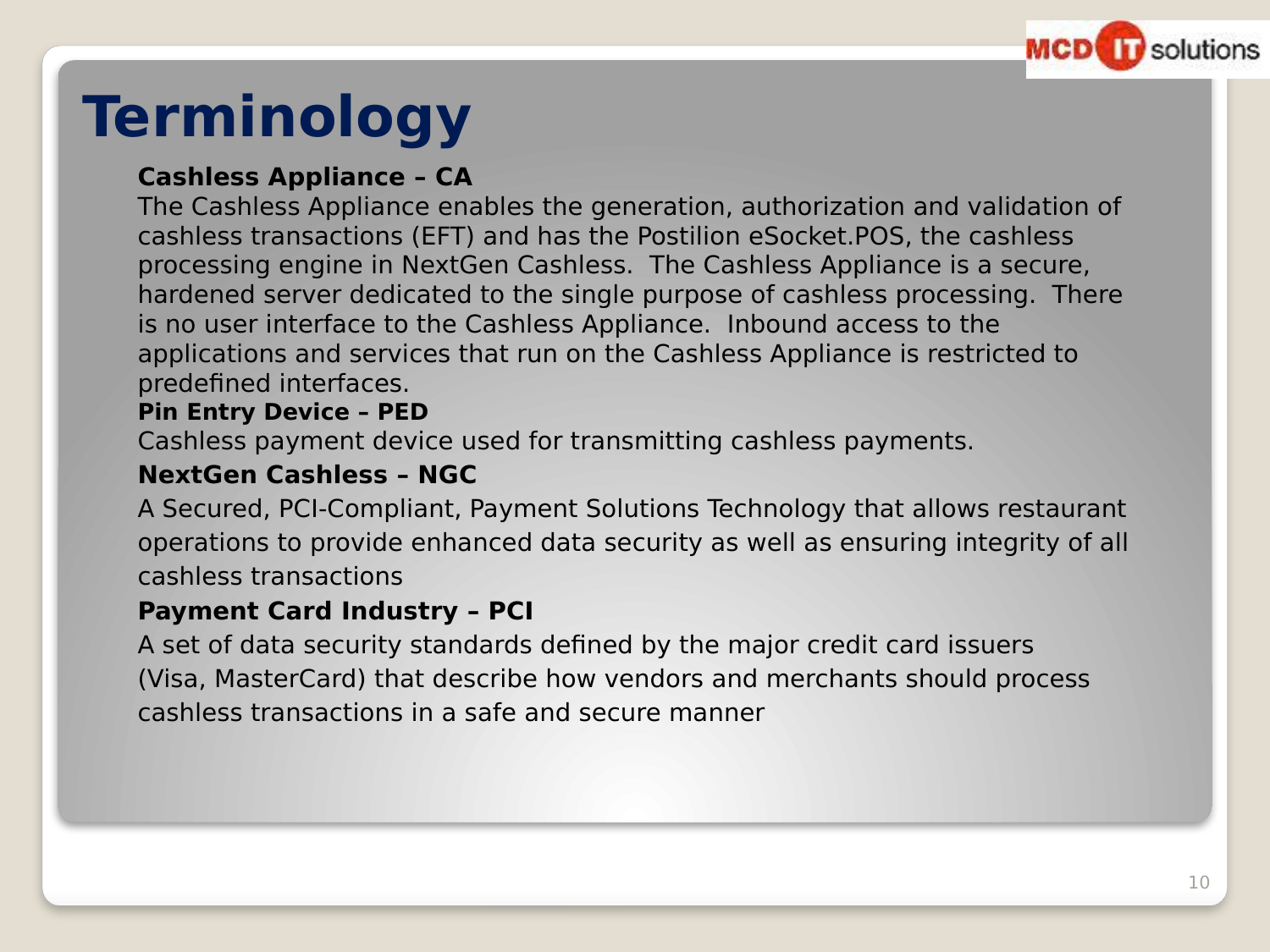

# Terminology
Cashless Appliance – CA
The Cashless Appliance enables the generation, authorization and validation of
cashless transactions (EFT) and has the Postilion eSocket.POS, the cashless
processing engine in NextGen Cashless.  The Cashless Appliance is a secure,
hardened server dedicated to the single purpose of cashless processing.  There
is no user interface to the Cashless Appliance.  Inbound access to the
applications and services that run on the Cashless Appliance is restricted to
predefined interfaces.
Pin Entry Device – PED
Cashless payment device used for transmitting cashless payments.
NextGen Cashless – NGC
A Secured, PCI-Compliant, Payment Solutions Technology that allows restaurant
operations to provide enhanced data security as well as ensuring integrity of all
cashless transactions
Payment Card Industry – PCI
A set of data security standards defined by the major credit card issuers
(Visa, MasterCard) that describe how vendors and merchants should process
cashless transactions in a safe and secure manner

10